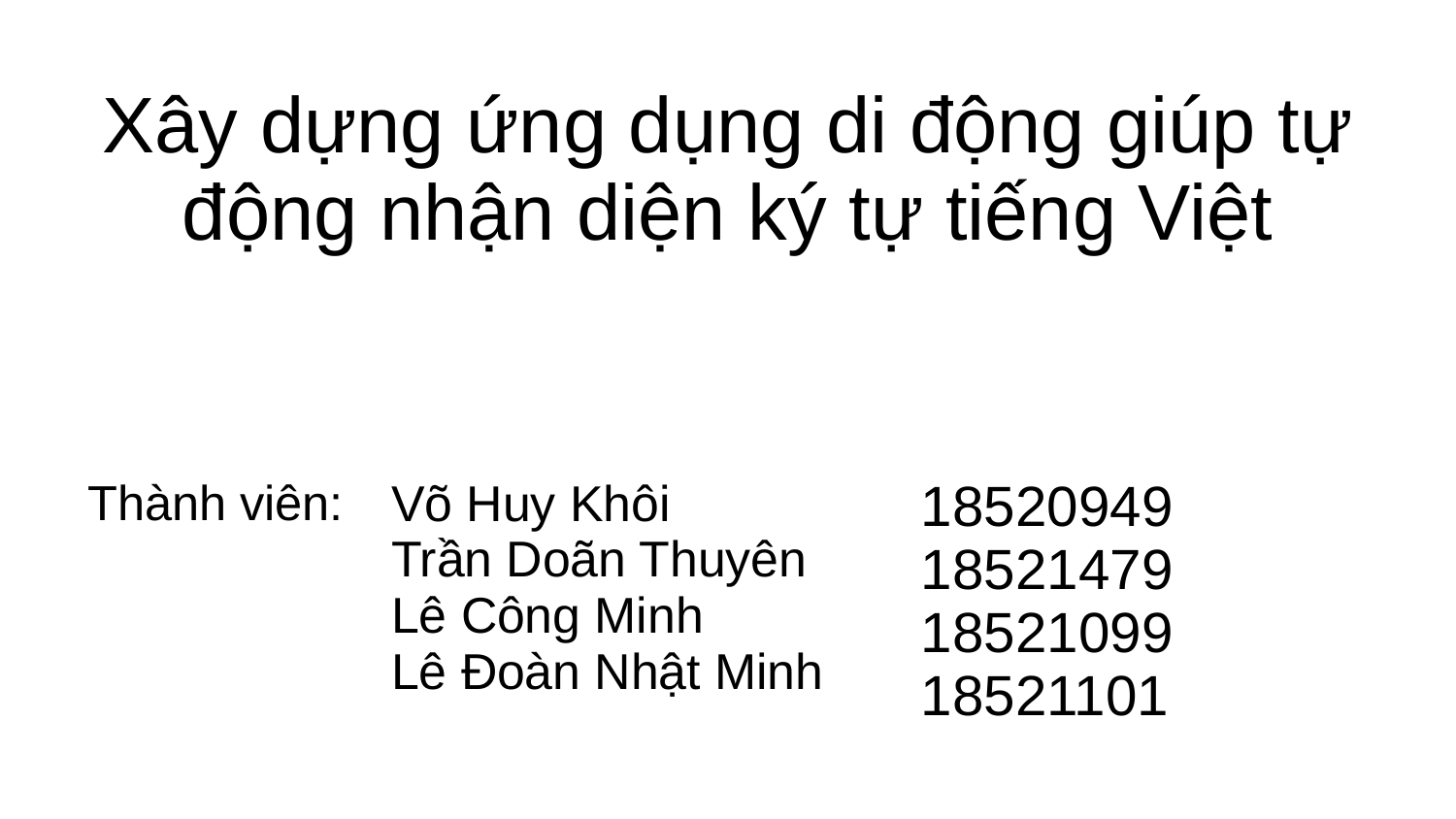

# Xây dựng ứng dụng di động giúp tự động nhận diện ký tự tiếng Việt
Thành viên:
Võ Huy Khôi
Trần Doãn Thuyên
Lê Công Minh
Lê Đoàn Nhật Minh
18520949
18521479
18521099
18521101